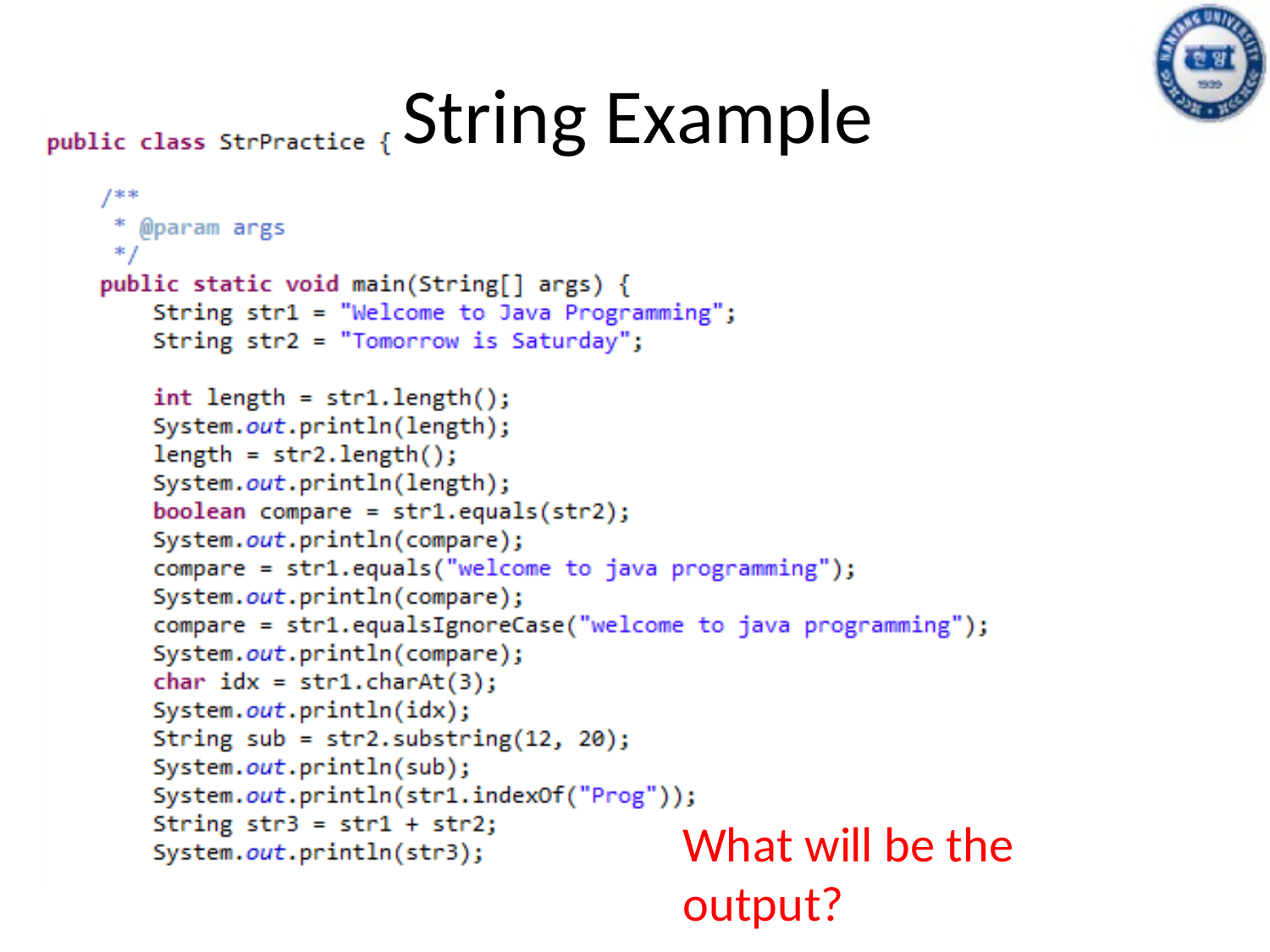

# String Example

What will be the output?